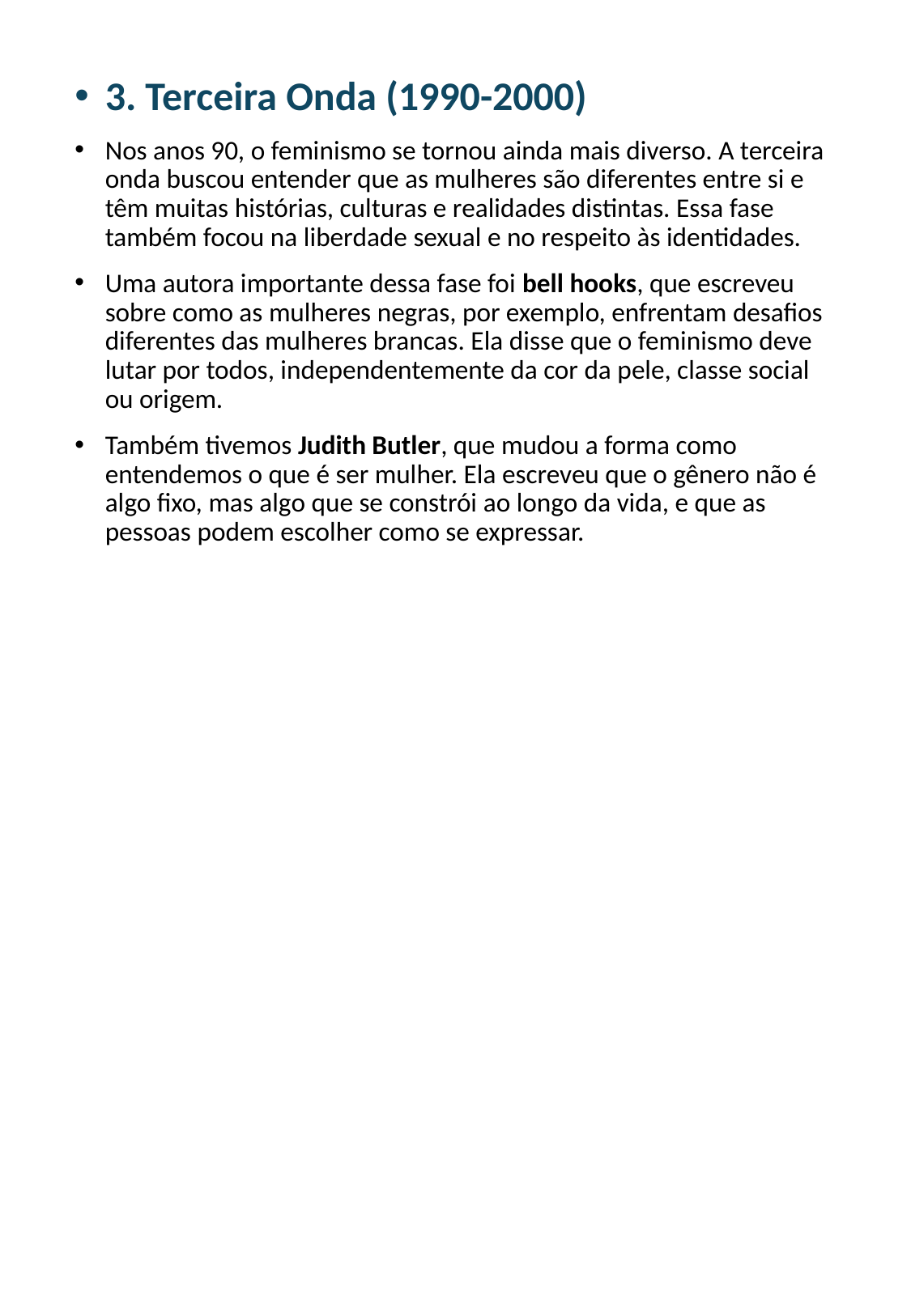

3. Terceira Onda (1990-2000)
Nos anos 90, o feminismo se tornou ainda mais diverso. A terceira onda buscou entender que as mulheres são diferentes entre si e têm muitas histórias, culturas e realidades distintas. Essa fase também focou na liberdade sexual e no respeito às identidades.
Uma autora importante dessa fase foi bell hooks, que escreveu sobre como as mulheres negras, por exemplo, enfrentam desafios diferentes das mulheres brancas. Ela disse que o feminismo deve lutar por todos, independentemente da cor da pele, classe social ou origem.
Também tivemos Judith Butler, que mudou a forma como entendemos o que é ser mulher. Ela escreveu que o gênero não é algo fixo, mas algo que se constrói ao longo da vida, e que as pessoas podem escolher como se expressar.